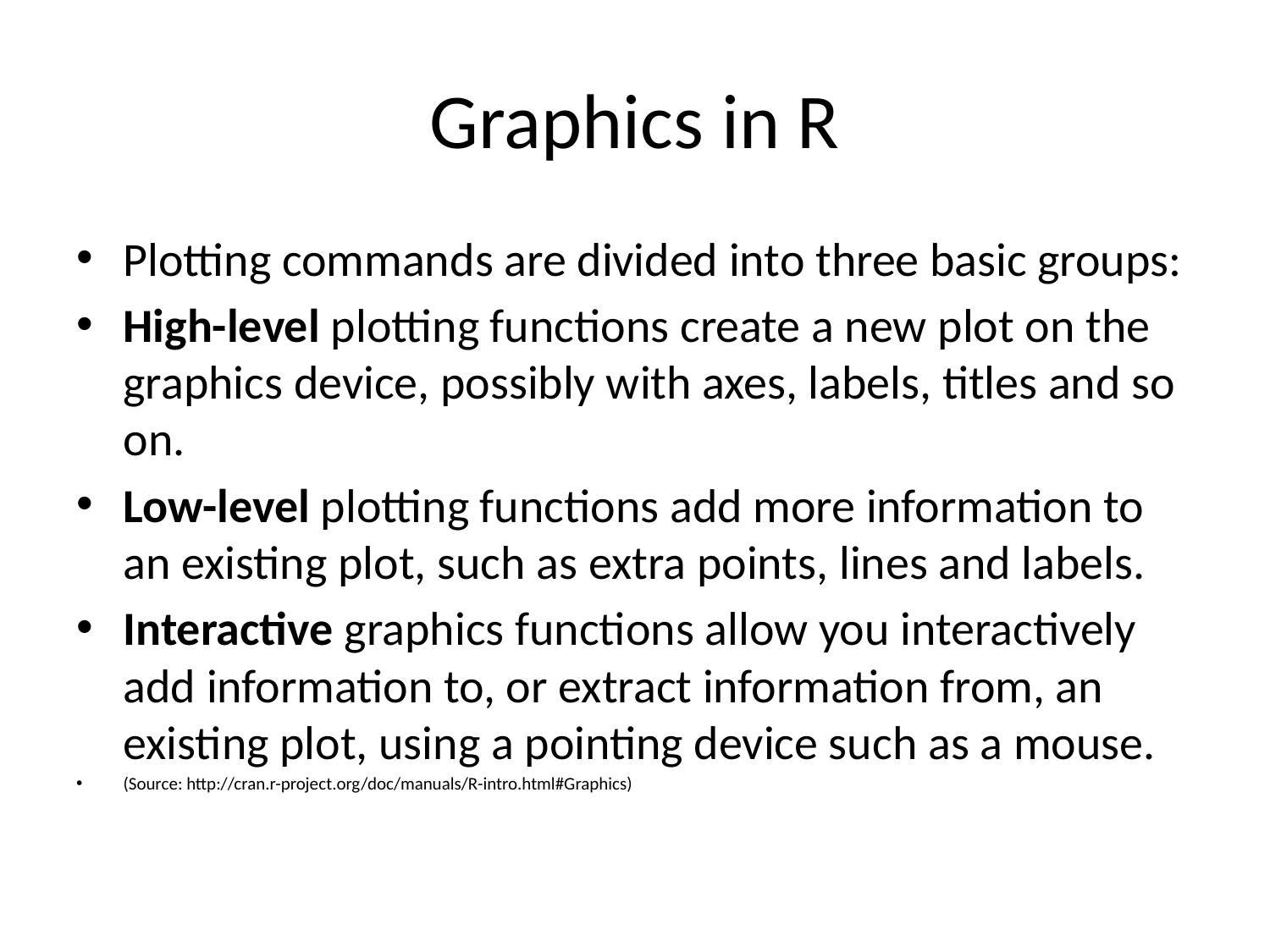

# Graphics in R
Plotting commands are divided into three basic groups:
High-level plotting functions create a new plot on the graphics device, possibly with axes, labels, titles and so on.
Low-level plotting functions add more information to an existing plot, such as extra points, lines and labels.
Interactive graphics functions allow you interactively add information to, or extract information from, an existing plot, using a pointing device such as a mouse.
(Source: http://cran.r-project.org/doc/manuals/R-intro.html#Graphics)